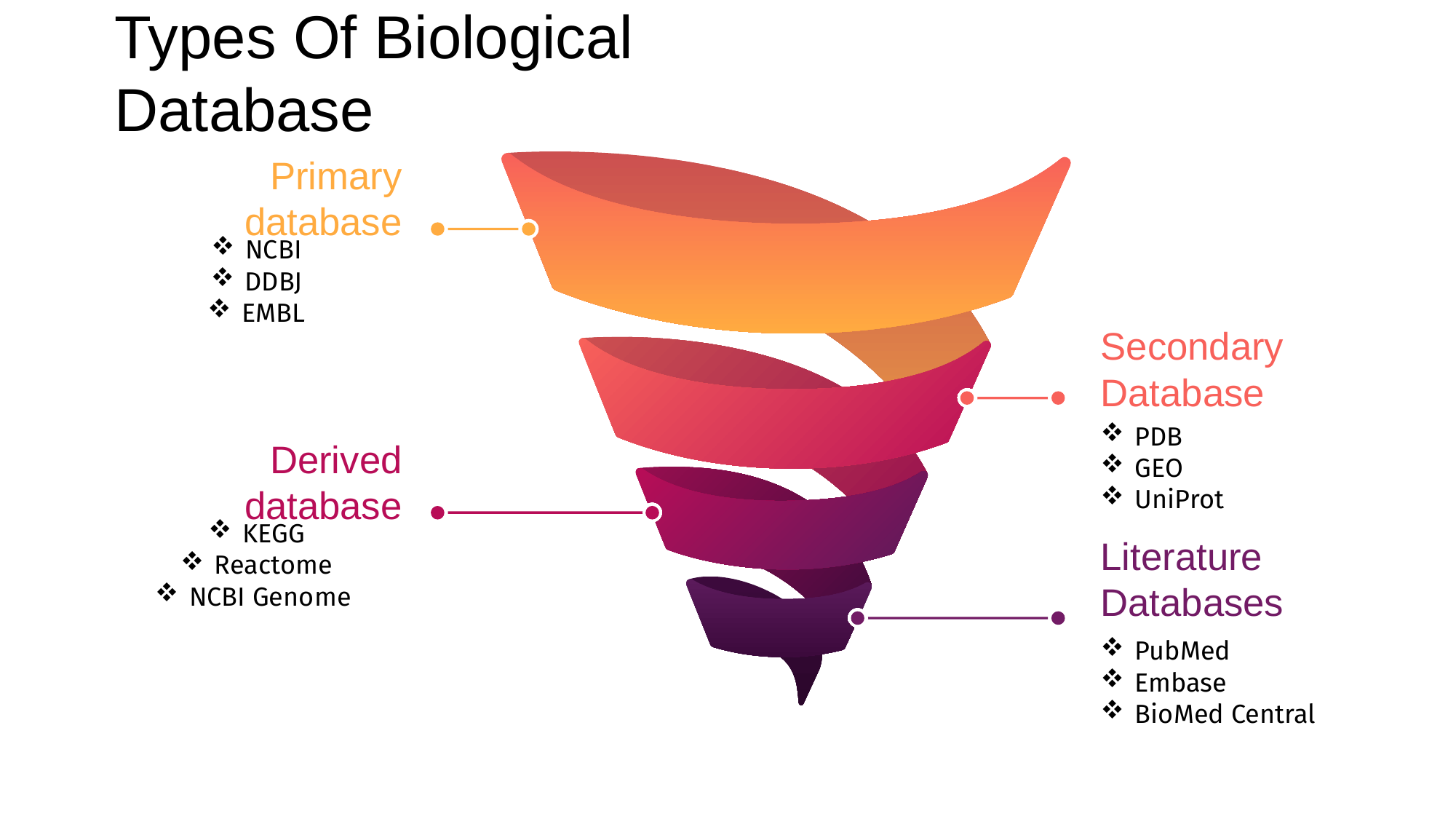

Types Of Biological Database

Primary database
NCBI
DDBJ
EMBL

Secondary Database

PDB
GEO
UniProt
Derived database

KEGG
Reactome
NCBI Genome

Literature Databases

PubMed
Embase
BioMed Central